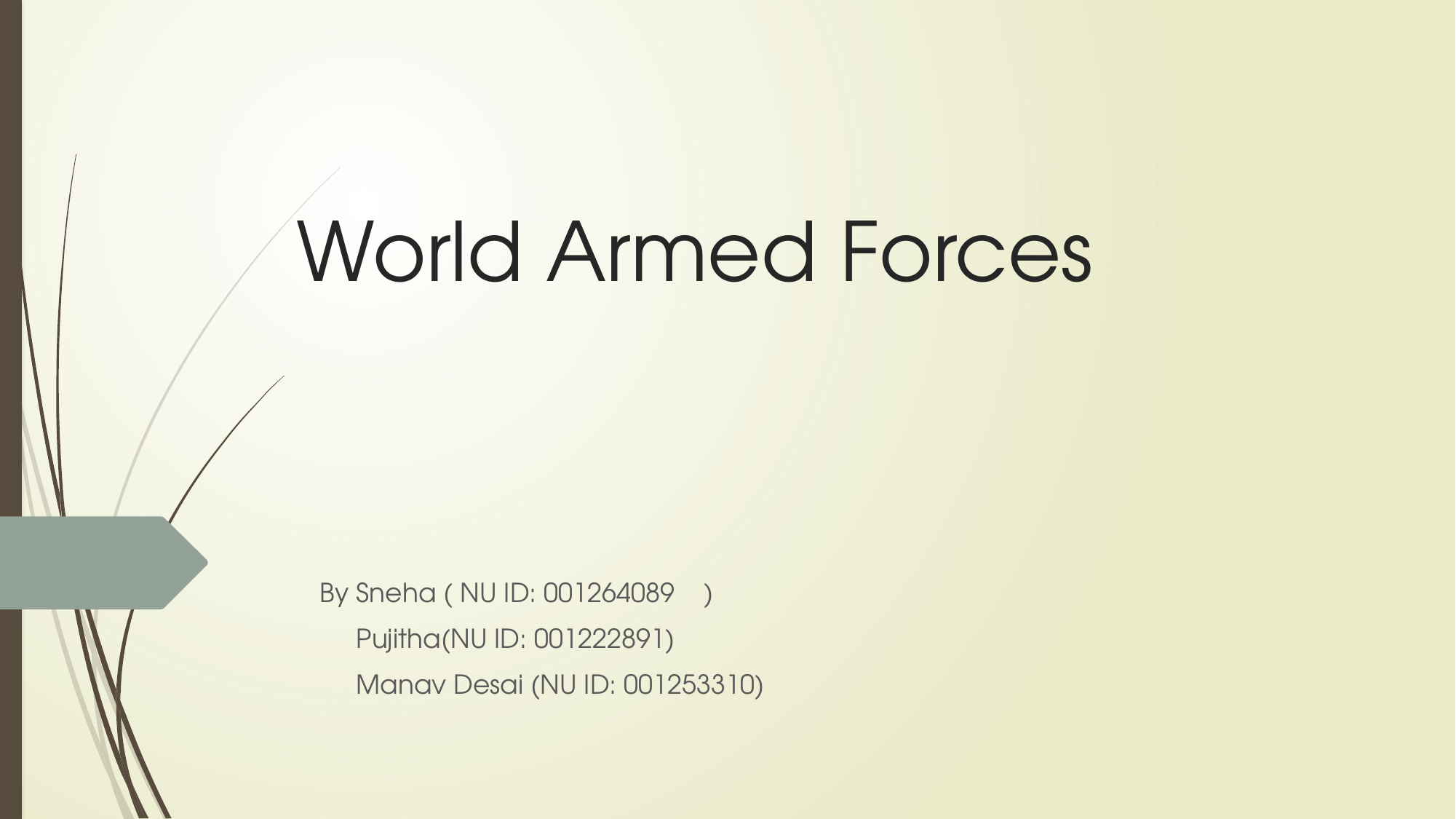

# World Armed Forces
By Sneha ( NU ID: 001264089    )
     Pujitha(NU ID: 001222891)
     Manav Desai (NU ID: 001253310)